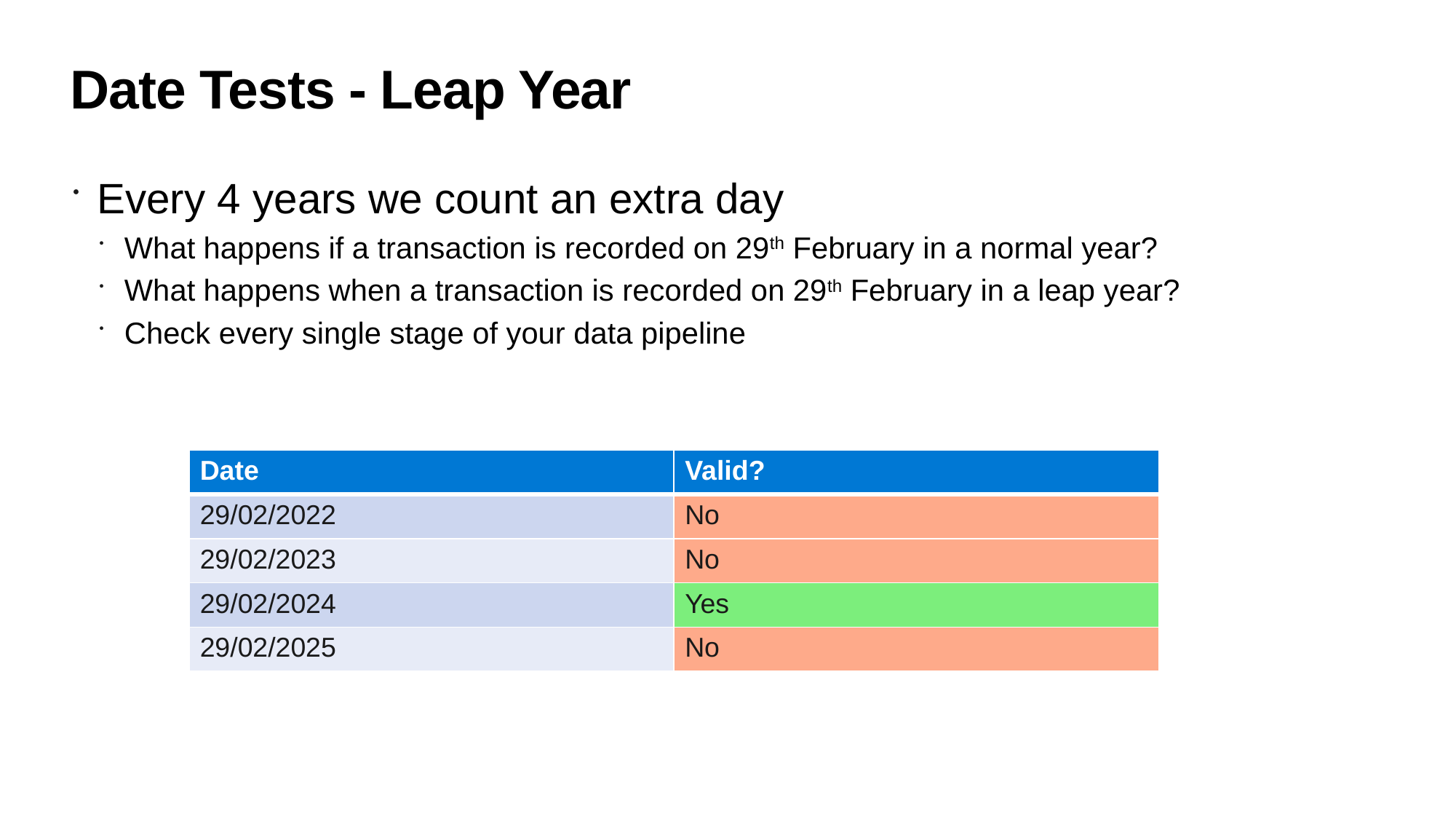

# Date Tests - Leap Year
Every 4 years we count an extra day
What happens if a transaction is recorded on 29th February in a normal year?
What happens when a transaction is recorded on 29th February in a leap year?
Check every single stage of your data pipeline

| Date | Valid? |
| --- | --- |
| 29/02/2022 | No |
| 29/02/2023 | No |
| 29/02/2024 | Yes |
| 29/02/2025 | No |